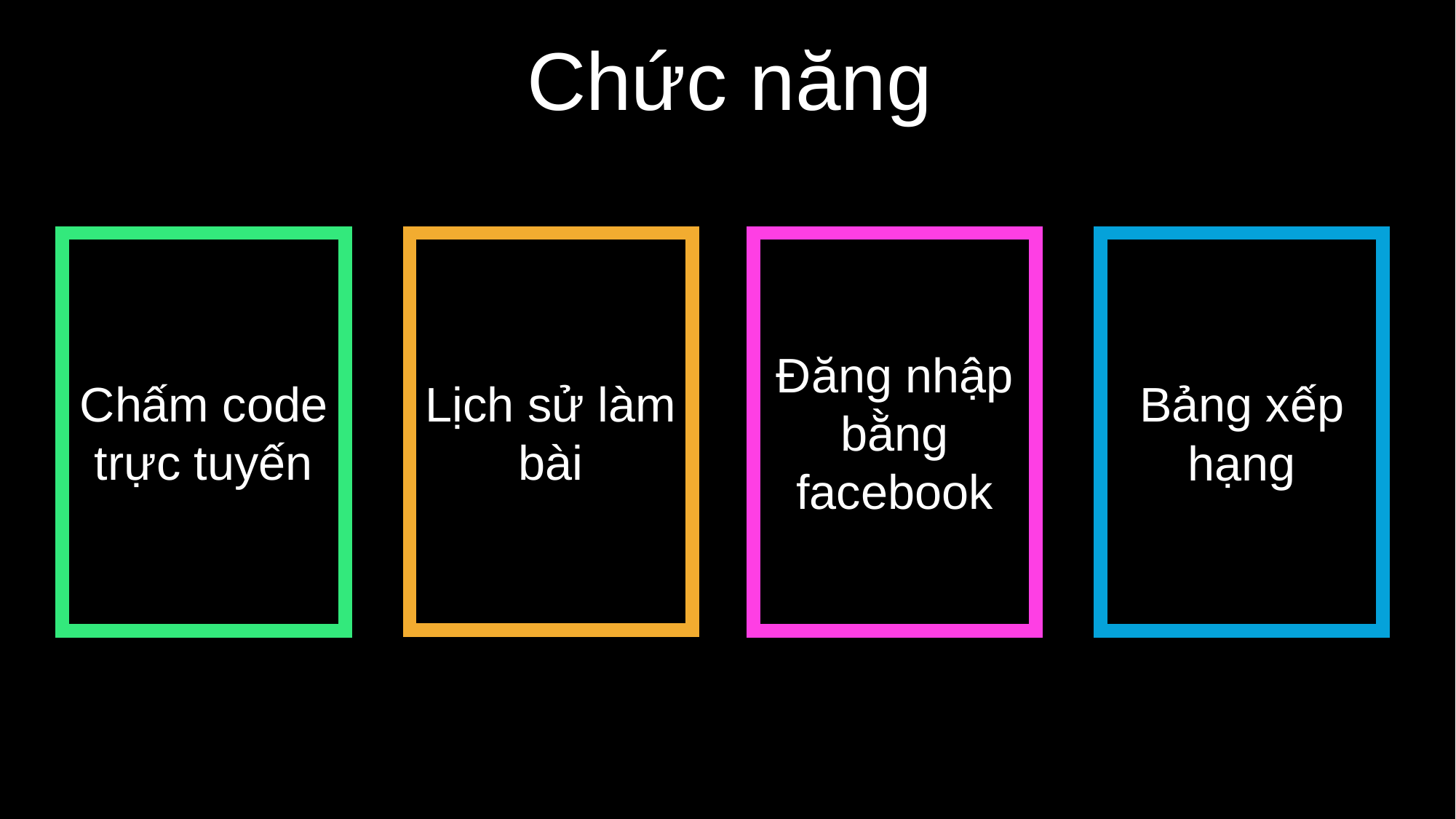

Chức năng
Chấm code trực tuyến
Lịch sử làm bài
Đăng nhập bằng facebook
Bảng xếp hạng